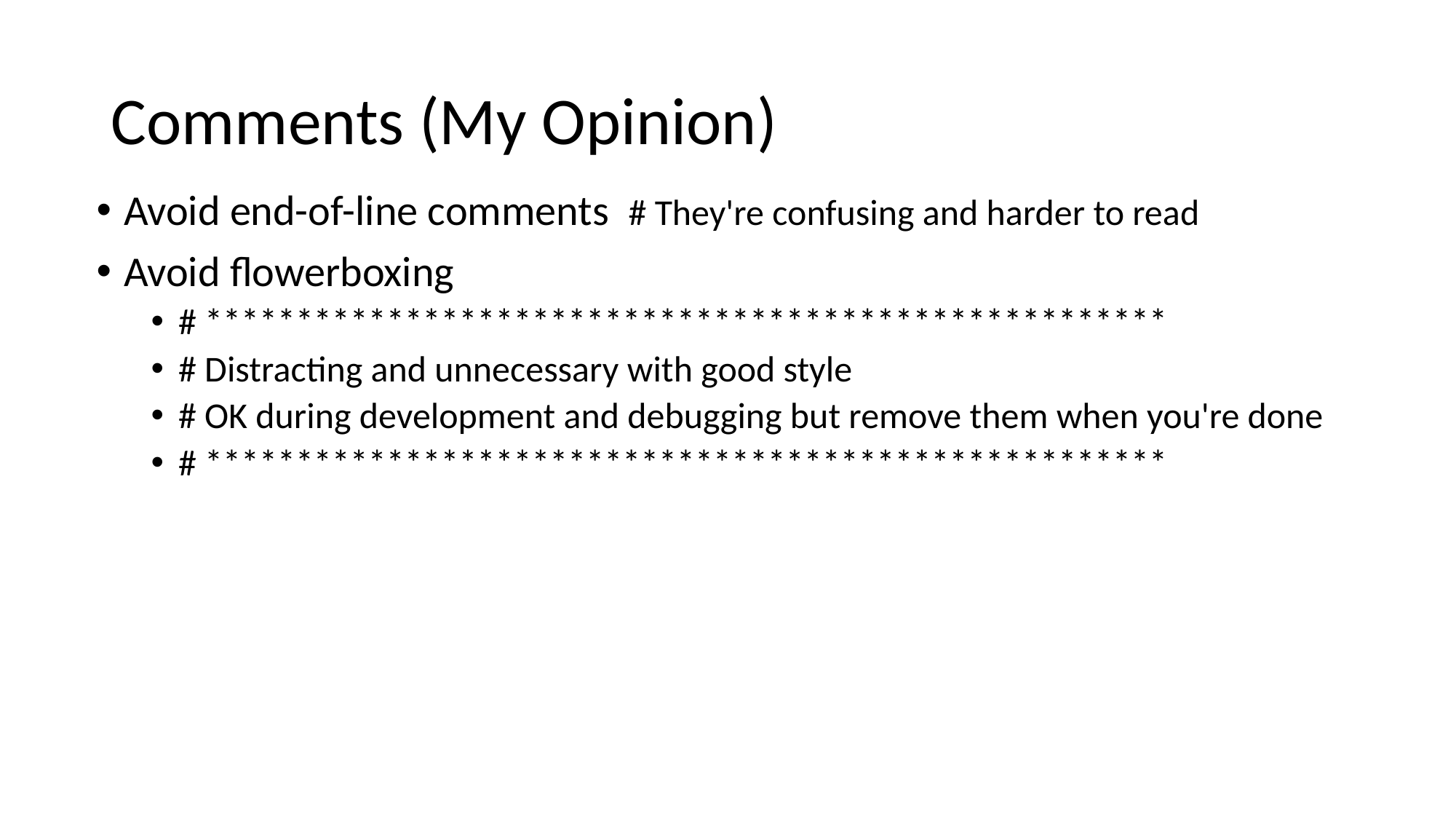

# Comments (My Opinion)
Avoid end-of-line comments  # They're confusing and harder to read
Avoid flowerboxing
# *****************************************************
# Distracting and unnecessary with good style
# OK during development and debugging but remove them when you're done
# *****************************************************